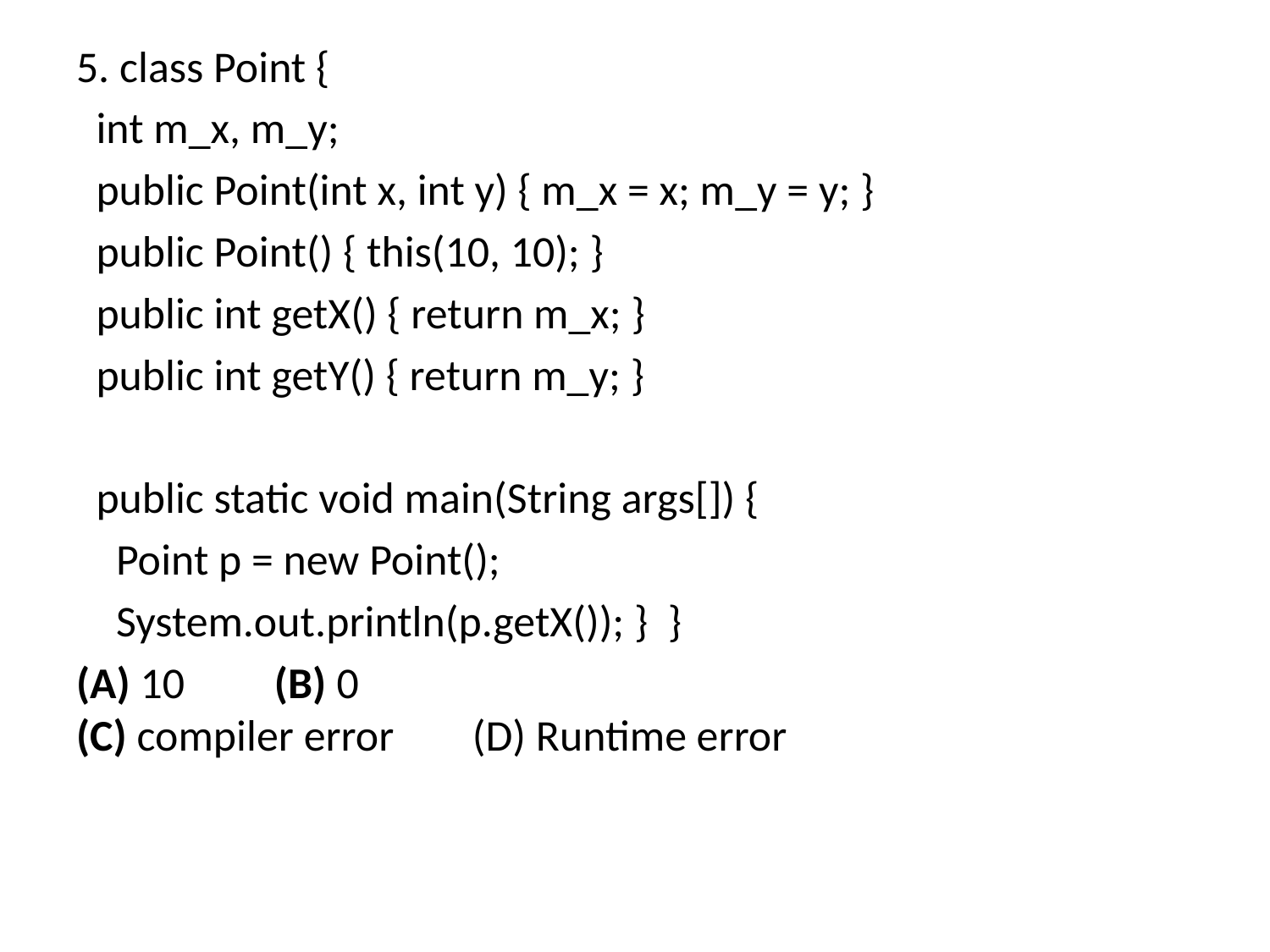

5. class Point {
  int m_x, m_y;
  public Point(int x, int y) { m_x = x; m_y = y; }
  public Point() { this(10, 10); }
  public int getX() { return m_x; }
  public int getY() { return m_y; }

  public static void main(String args[]) {
    Point p = new Point();
    System.out.println(p.getX()); }  }
(A) 10				(B) 0
(C) compiler error		(D) Runtime error